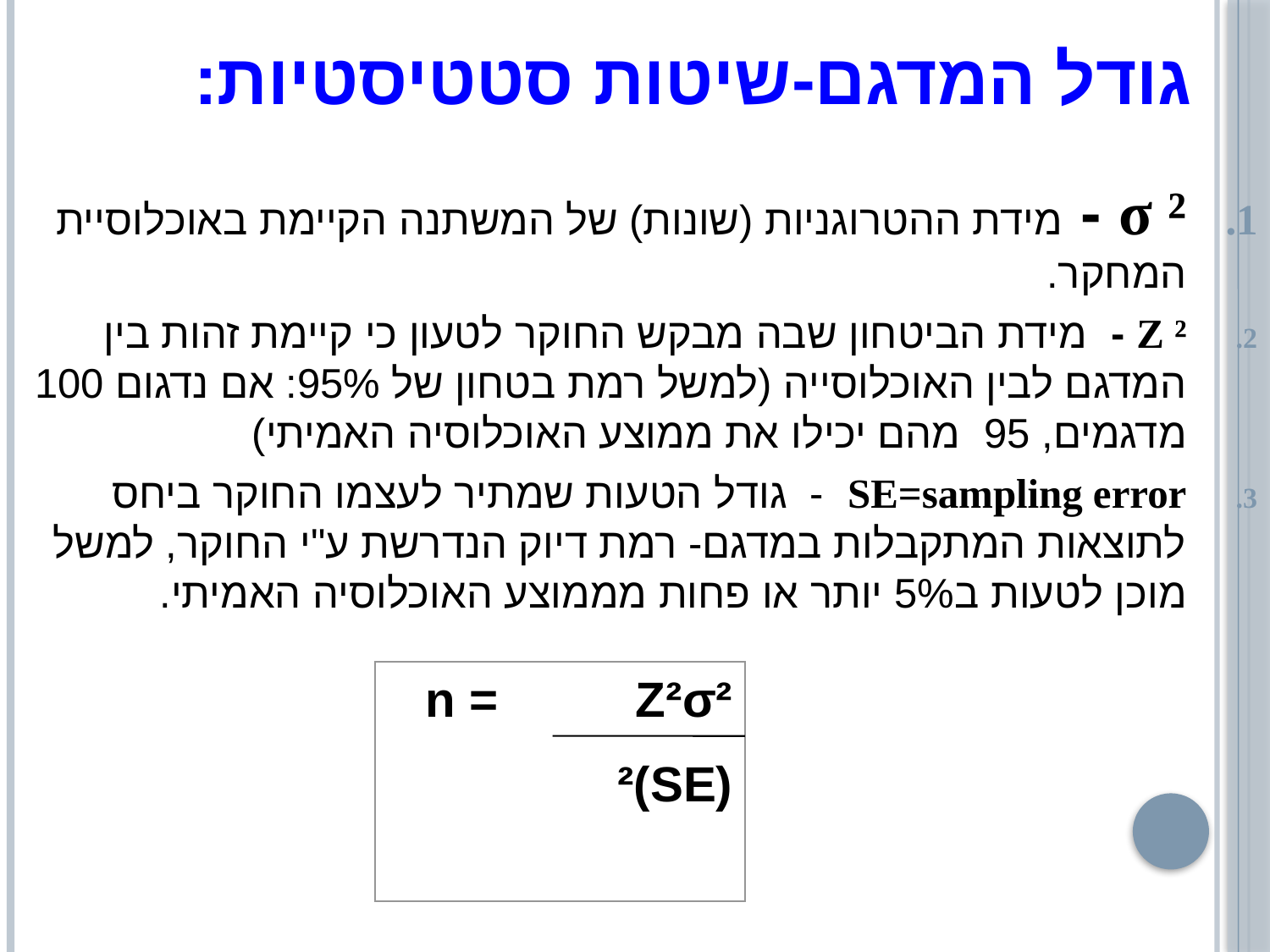

# גודל המדגם-שיטות סטטיסטיות:
σ ² - מידת ההטרוגניות (שונות) של המשתנה הקיימת באוכלוסיית המחקר.
Z ² -  מידת הביטחון שבה מבקש החוקר לטעון כי קיימת זהות בין המדגם לבין האוכלוסייה (למשל רמת בטחון של 95%: אם נדגום 100 מדגמים, 95  מהם יכילו את ממוצע האוכלוסיה האמיתי)
SE=sampling error  -  גודל הטעות שמתיר לעצמו החוקר ביחס לתוצאות המתקבלות במדגם- רמת דיוק הנדרשת ע"י החוקר, למשל מוכן לטעות ב5% יותר או פחות מממוצע האוכלוסיה האמיתי.

n =          Z²σ²
(SE)²